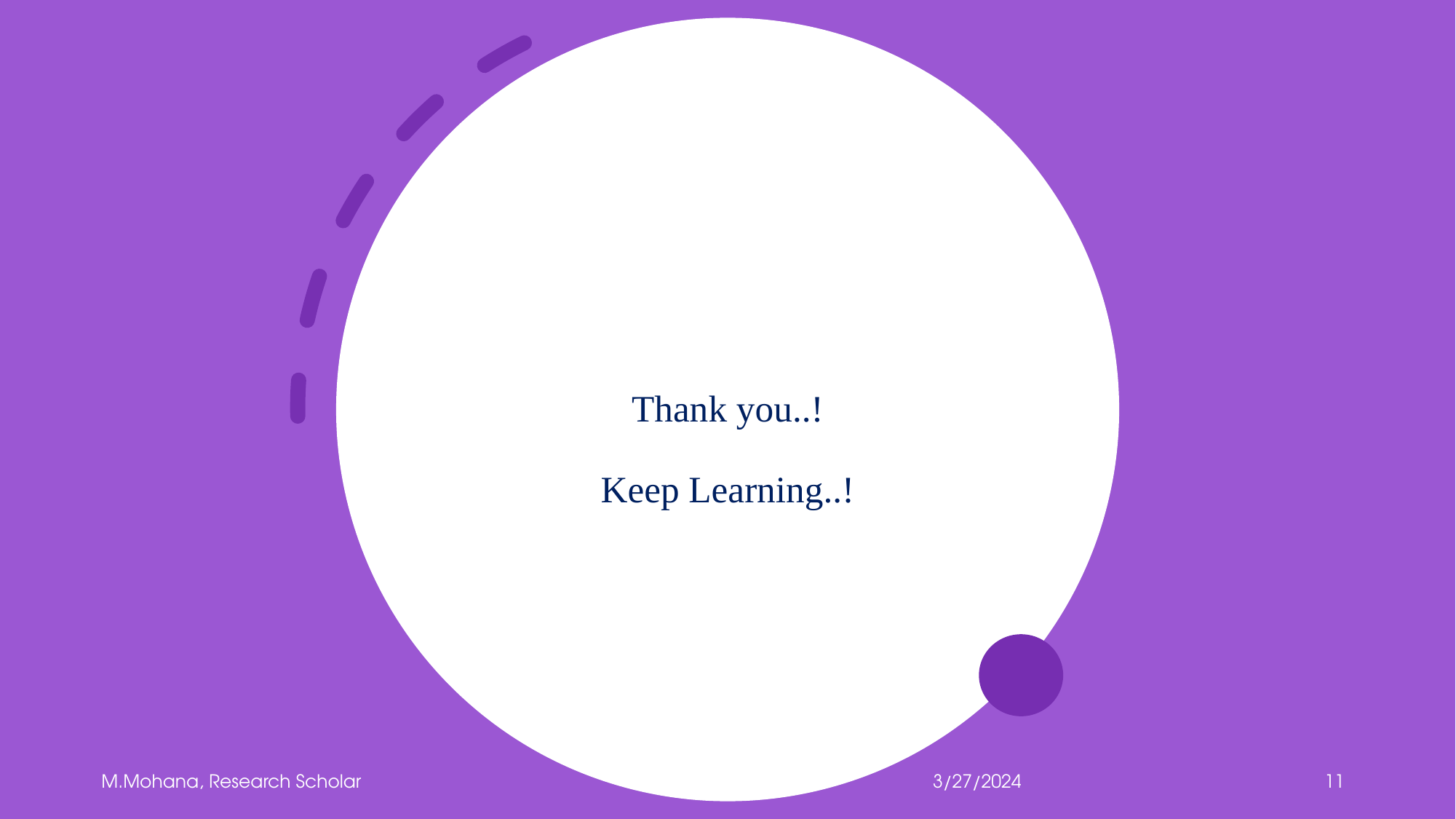

# Thank you..! Keep Learning..!

M.Mohana, Research Scholar
3/27/2024
11